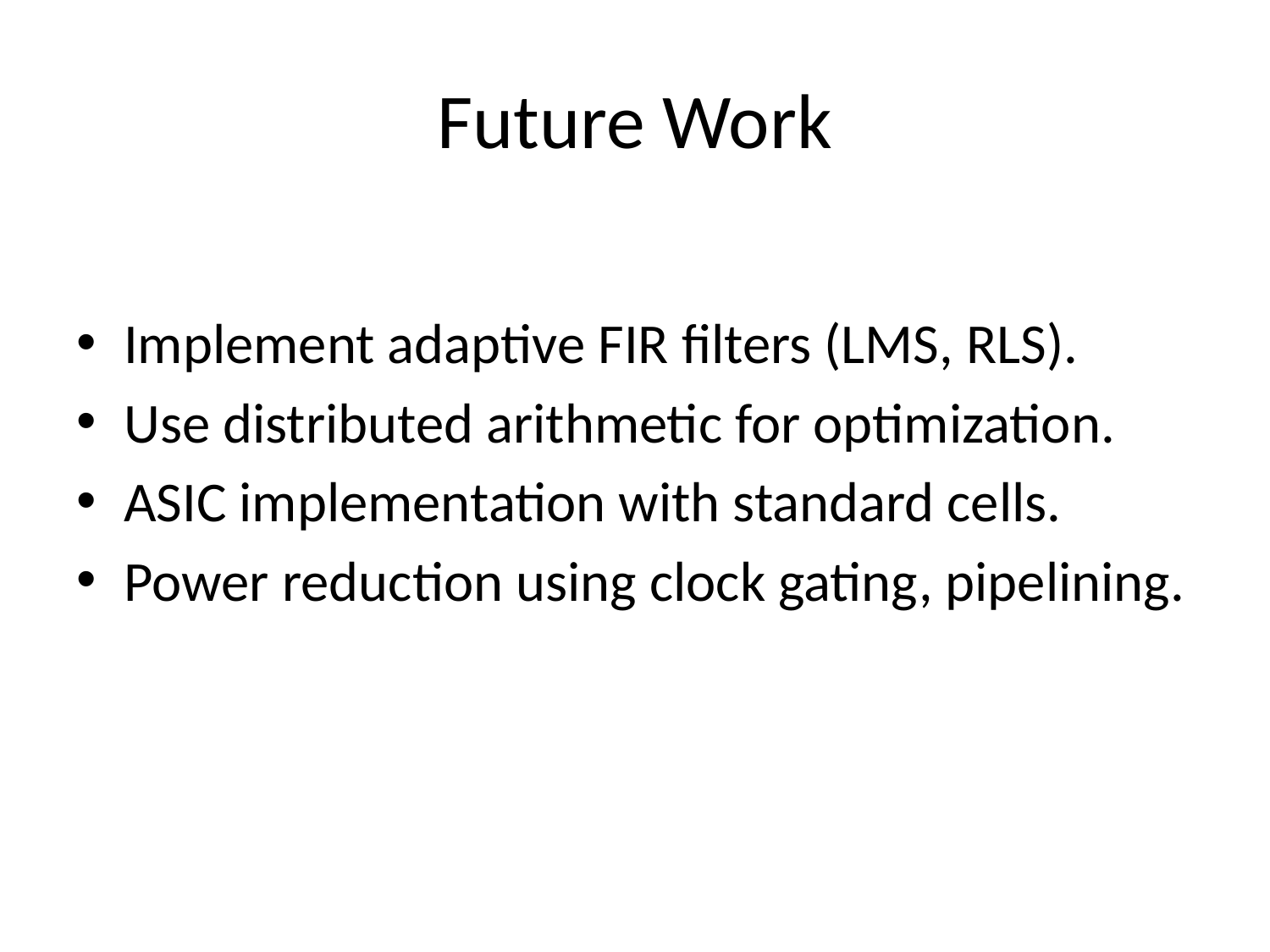

# Future Work

Implement adaptive FIR filters (LMS, RLS).
Use distributed arithmetic for optimization.
ASIC implementation with standard cells.
Power reduction using clock gating, pipelining.